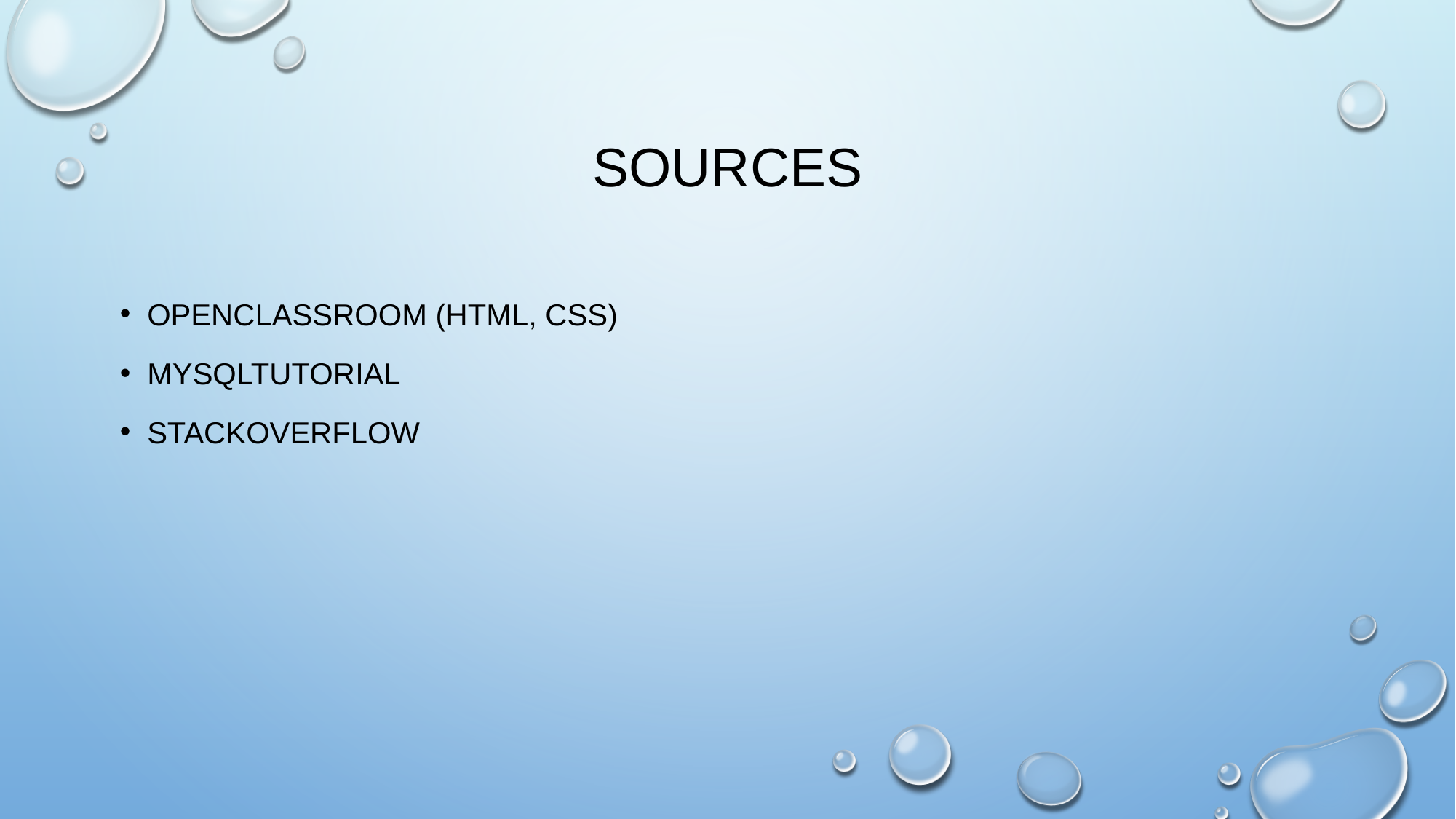

# Sources
Openclassroom (Html, css)
Mysqltutorial
stackoverflow